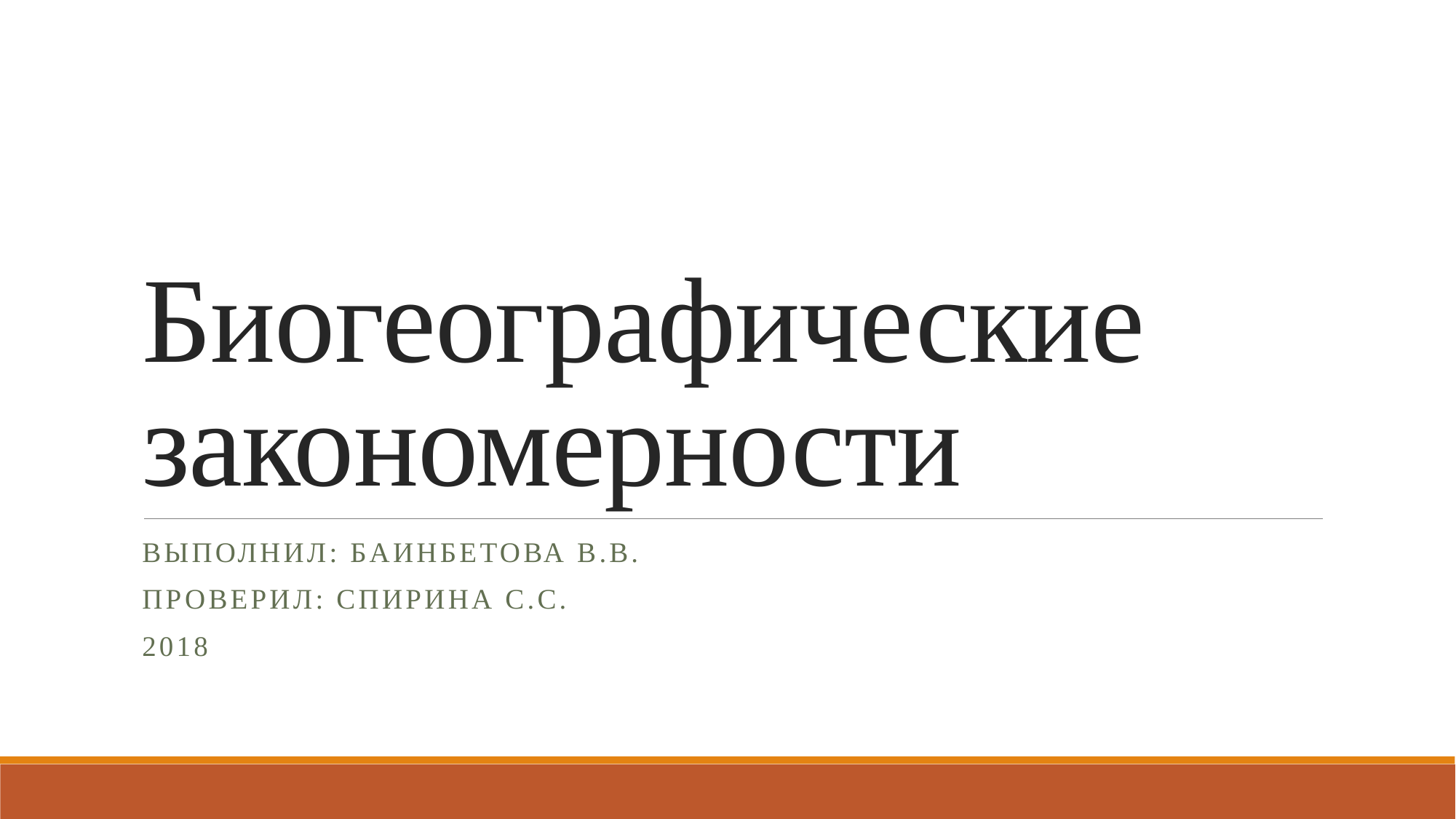

# Биогеографические закономерности
Выполнил: Баинбетова В.В.
Проверил: Спирина С.С.
2018